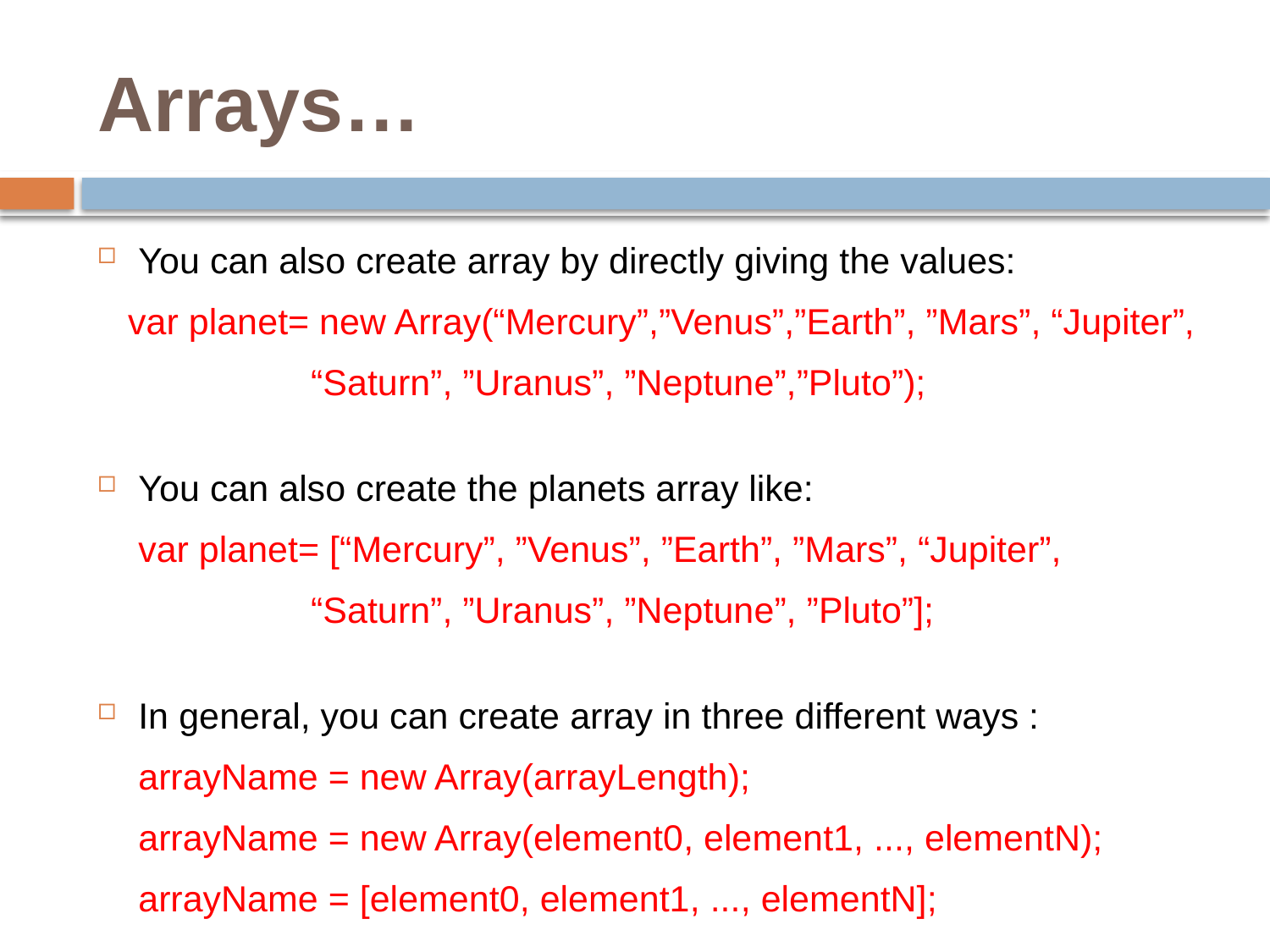

# Arrays…
You can also create array by directly giving the values:
   var planet= new Array(“Mercury”,”Venus”,”Earth”, ”Mars”, “Jupiter”,
                     “Saturn”, ”Uranus”, ”Neptune”,”Pluto”);

You can also create the planets array like:
    var planet= [“Mercury”, ”Venus”, ”Earth”, ”Mars”, “Jupiter”,
                     “Saturn”, ”Uranus”, ”Neptune”, ”Pluto”];

In general, you can create array in three different ways :
	arrayName = new Array(arrayLength);
	arrayName = new Array(element0, element1, ..., elementN);
	arrayName = [element0, element1, ..., elementN];